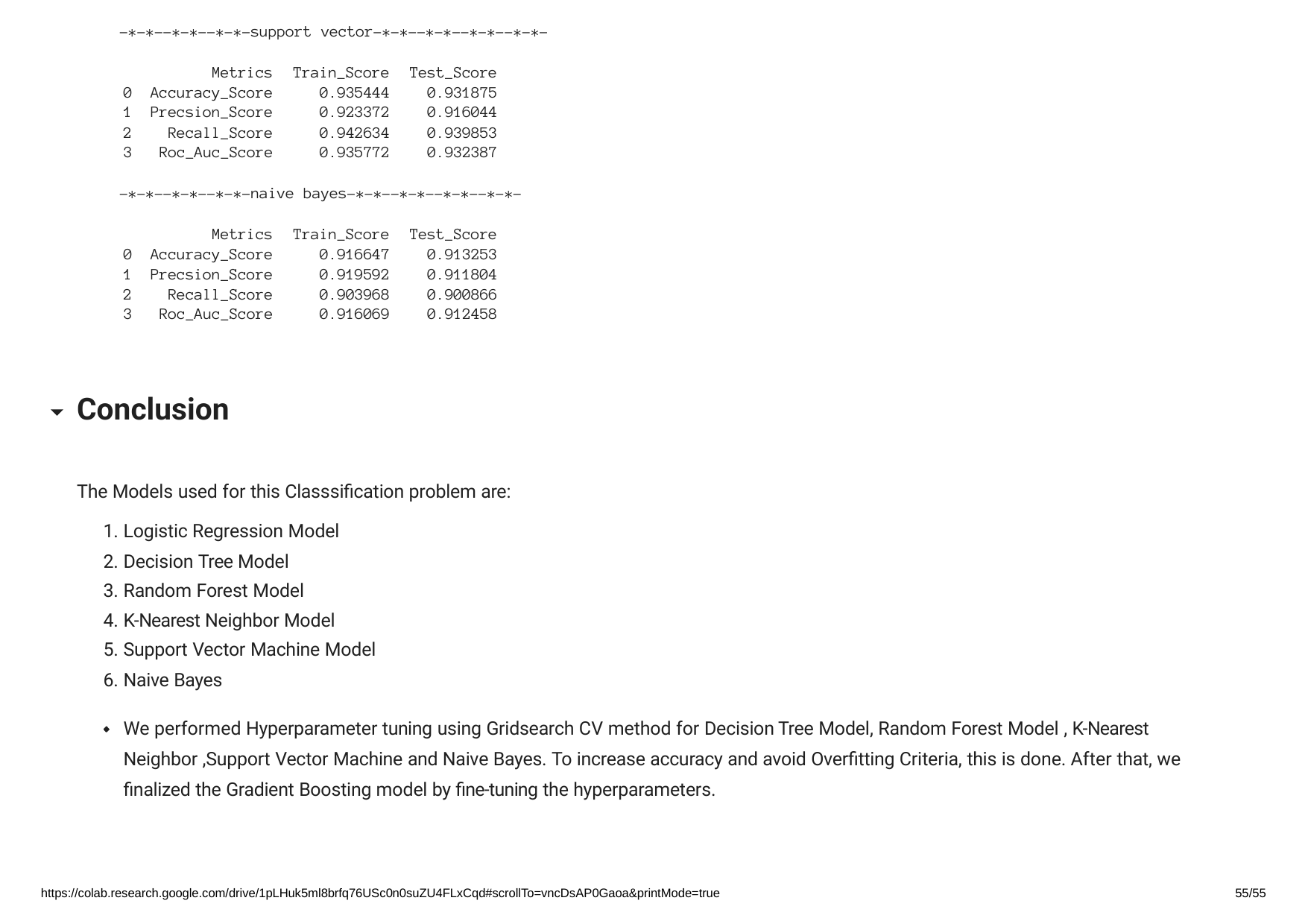

-*-*--*-*--*-*-support vector-*-*--*-*--*-*--*-*-
| Metrics | Train\_Score | Test\_Score |
| --- | --- | --- |
| 0 Accuracy\_Score | 0.935444 | 0.931875 |
| 1 Precsion\_Score | 0.923372 | 0.916044 |
| 2 Recall\_Score | 0.942634 | 0.939853 |
| 3 Roc\_Auc\_Score | 0.935772 | 0.932387 |
-*-*--*-*--*-*-naive bayes-*-*--*-*--*-*--*-*-
| Metrics | Train\_Score | Test\_Score |
| --- | --- | --- |
| 0 Accuracy\_Score | 0.916647 | 0.913253 |
| 1 Precsion\_Score | 0.919592 | 0.911804 |
| 2 Recall\_Score | 0.903968 | 0.900866 |
| 3 Roc\_Auc\_Score | 0.916069 | 0.912458 |
Conclusion

The Models used for this Classsification problem are:
Logistic Regression Model
Decision Tree Model
Random Forest Model
K-Nearest Neighbor Model
Support Vector Machine Model
Naive Bayes

We performed Hyperparameter tuning using Gridsearch CV method for Decision Tree Model, Random Forest Model , K-Nearest
Neighbor ,Support Vector Machine and Naive Bayes. To increase accuracy and avoid Overfitting Criteria, this is done. After that, we  finalized the Gradient Boosting model by fine-tuning the hyperparameters.

https://colab.research.google.com/drive/1pLHuk5ml8brfq76USc0n0suZU4FLxCqd#scrollTo=vncDsAP0Gaoa&printMode=true
55/55